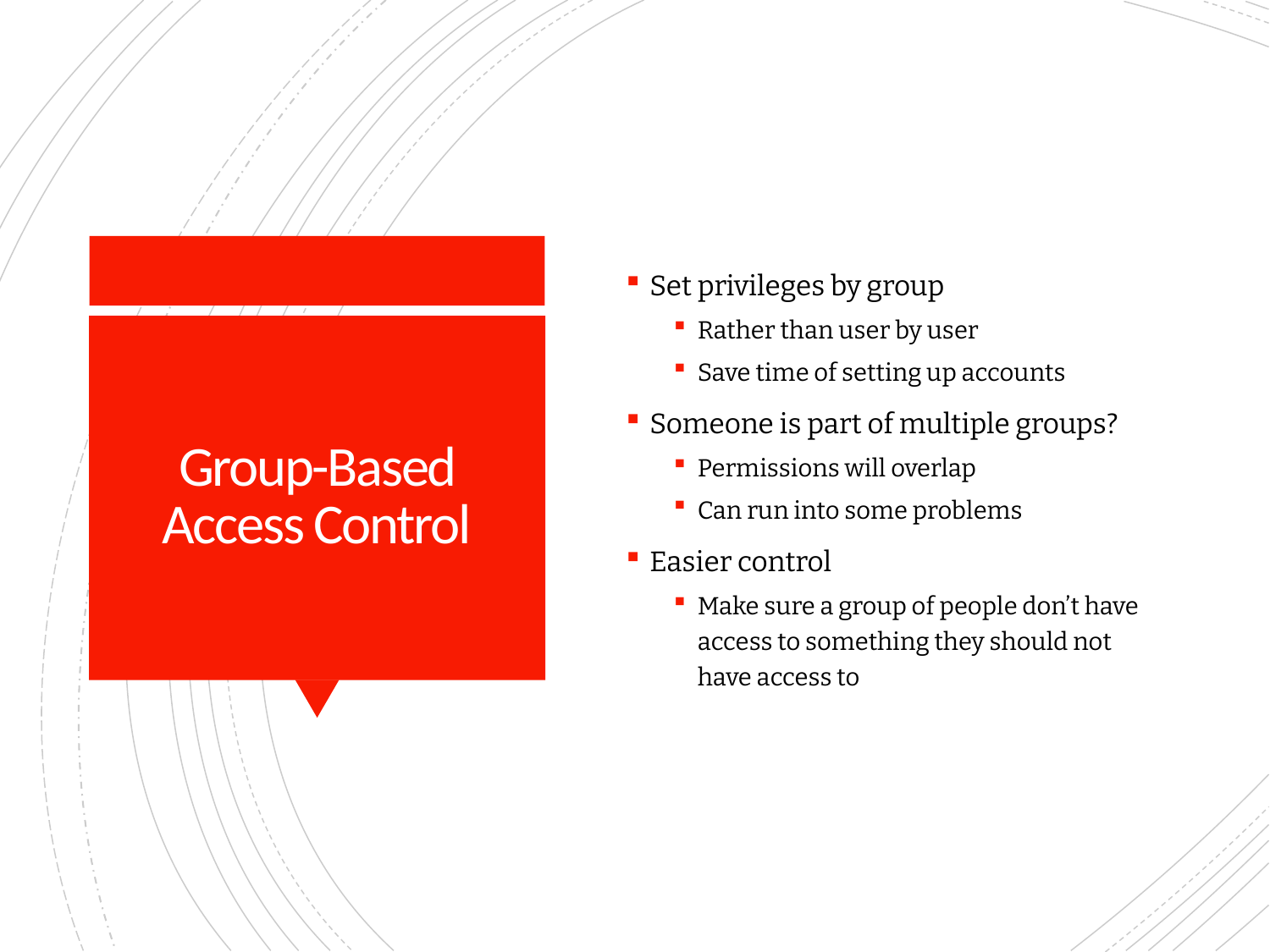

Set privileges by group
Rather than user by user
Save time of setting up accounts
Someone is part of multiple groups?
Permissions will overlap
Can run into some problems
Easier control
Make sure a group of people don’t have access to something they should not have access to
# Group-Based Access Control